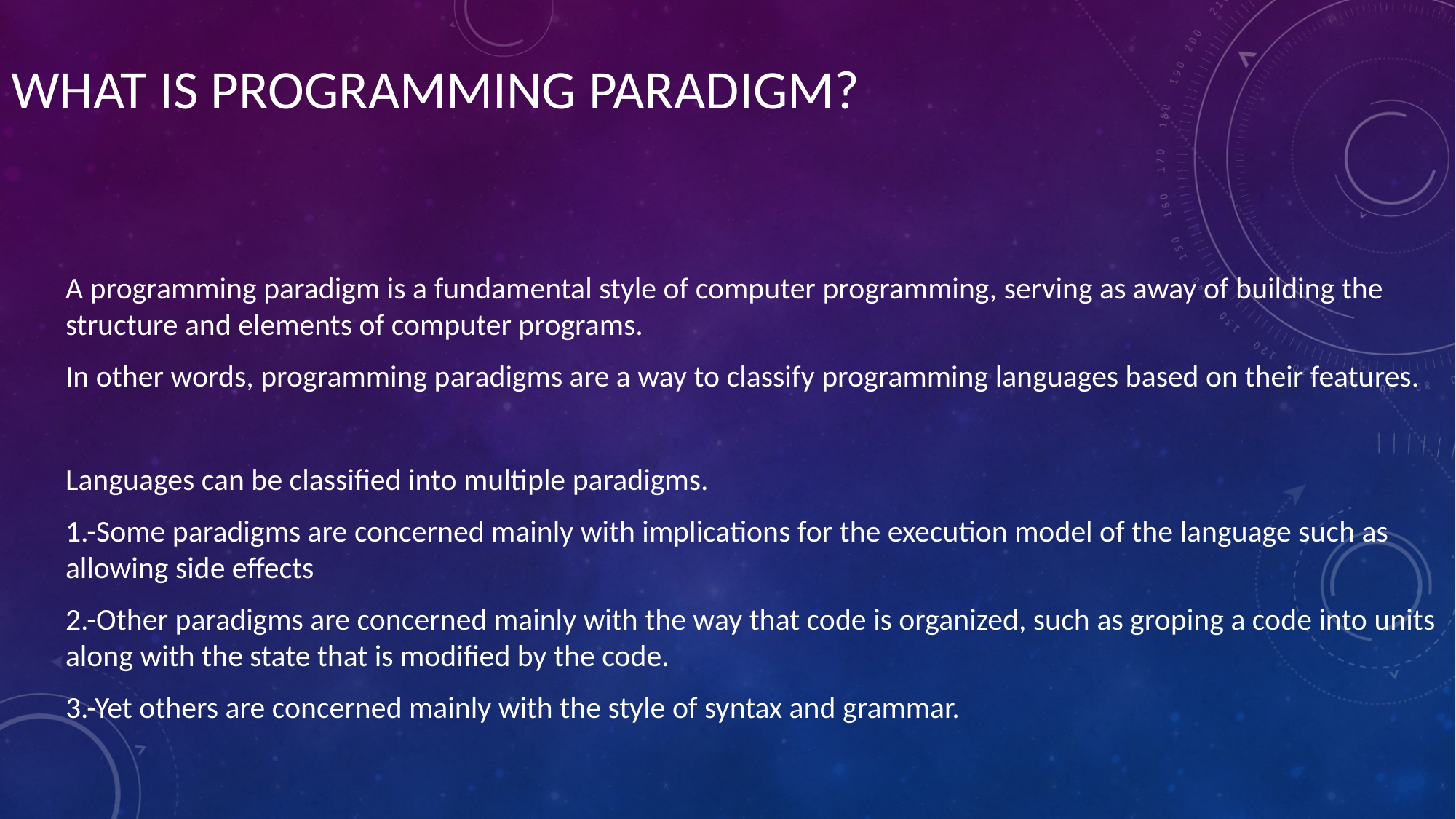

# What is Programming Paradigm?
A programming paradigm is a fundamental style of computer programming, serving as away of building the structure and elements of computer programs.
In other words, programming paradigms are a way to classify programming languages based on their features.

Languages can be classified into multiple paradigms.
1.-Some paradigms are concerned mainly with implications for the execution model of the language such as allowing side effects
2.-Other paradigms are concerned mainly with the way that code is organized, such as groping a code into units along with the state that is modified by the code.
3.-Yet others are concerned mainly with the style of syntax and grammar.